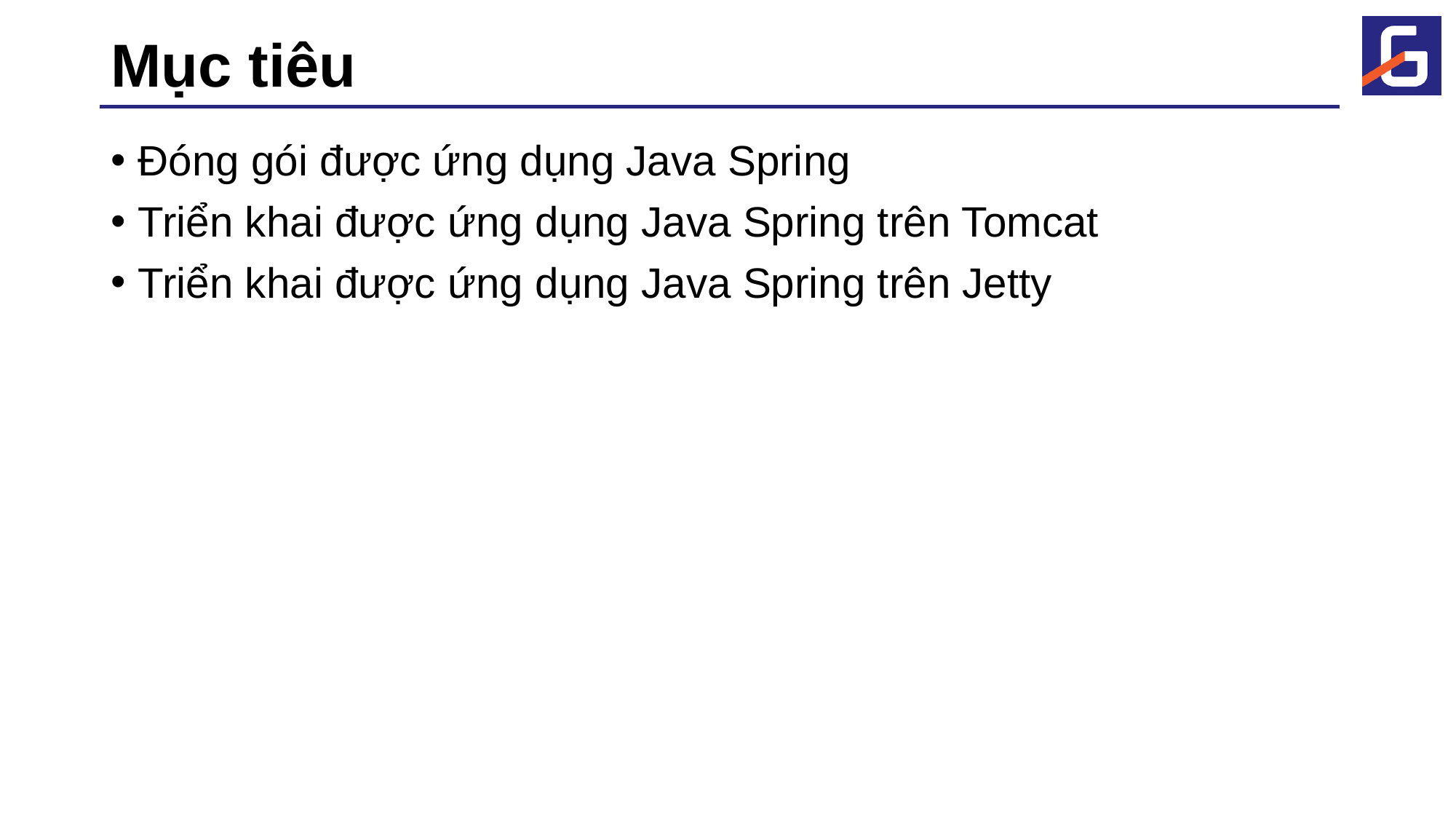

# Mục tiêu
Đóng gói được ứng dụng Java Spring
Triển khai được ứng dụng Java Spring trên Tomcat
Triển khai được ứng dụng Java Spring trên Jetty